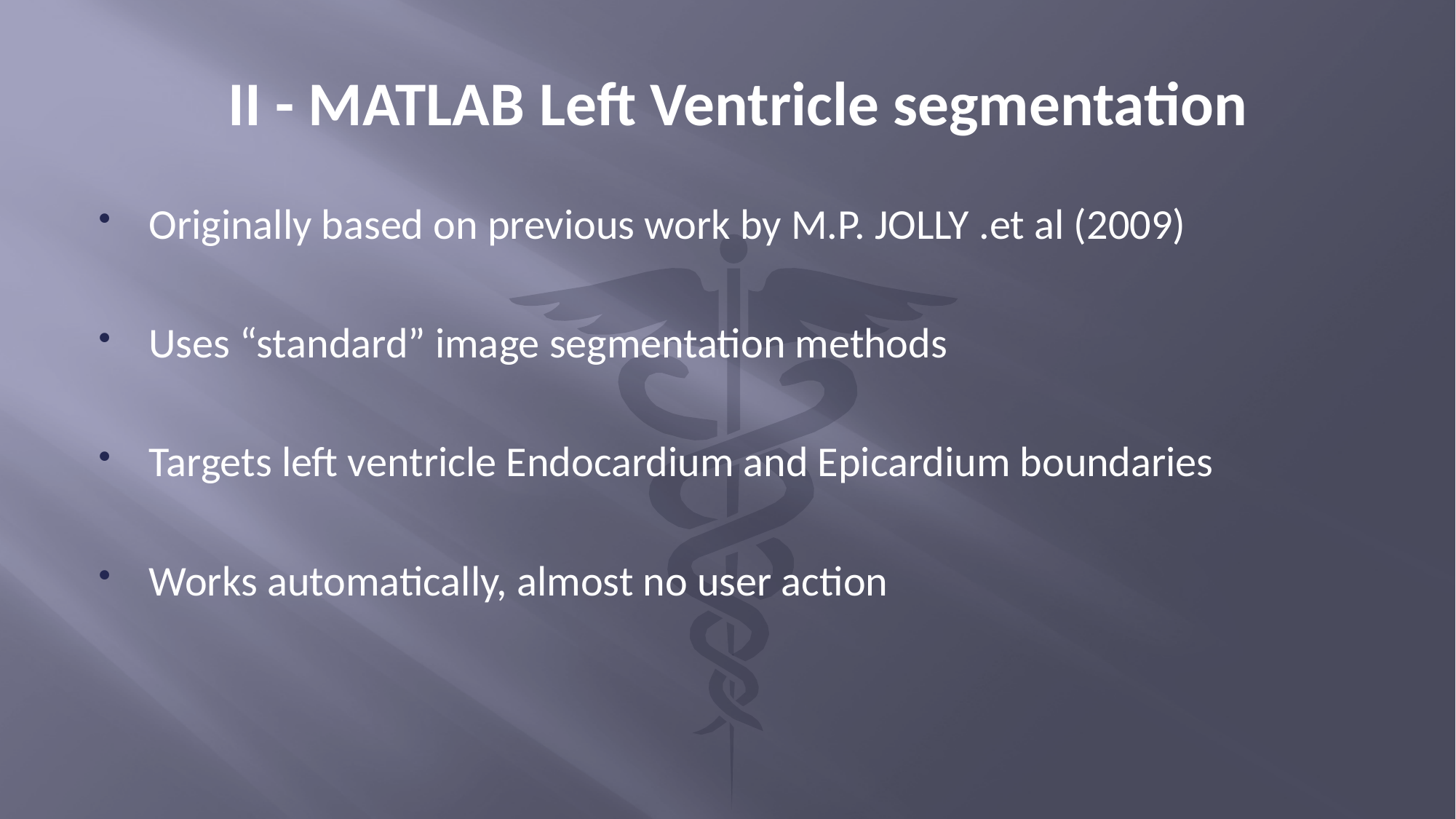

II - MATLAB Left Ventricle segmentation
Originally based on previous work by M.P. JOLLY .et al (2009)

Uses “standard” image segmentation methods

Targets left ventricle Endocardium and Epicardium boundaries

Works automatically, almost no user action